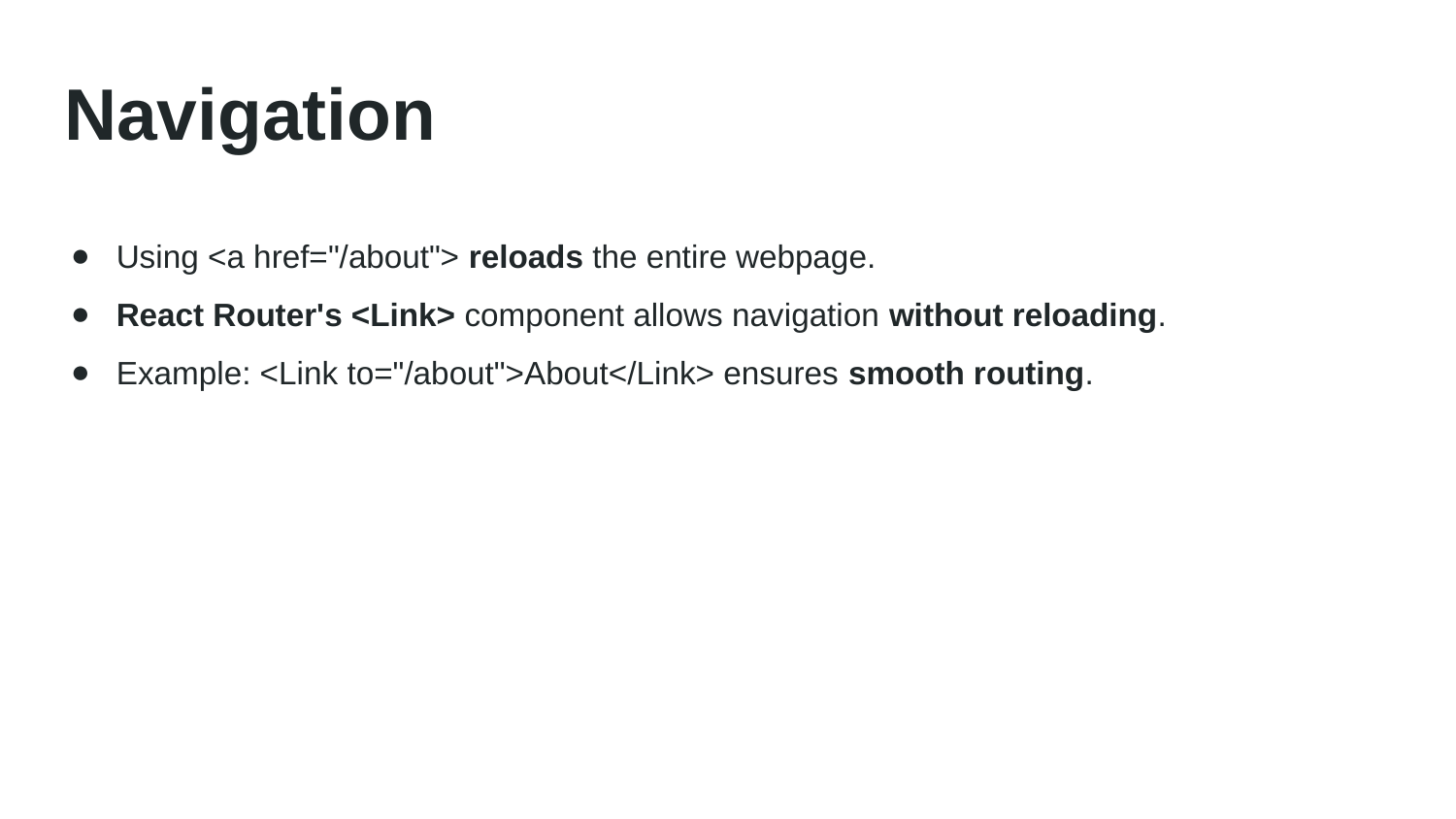

# Navigation
Using <a href="/about"> reloads the entire webpage.
React Router's <Link> component allows navigation without reloading.
Example: <Link to="/about">About</Link> ensures smooth routing.